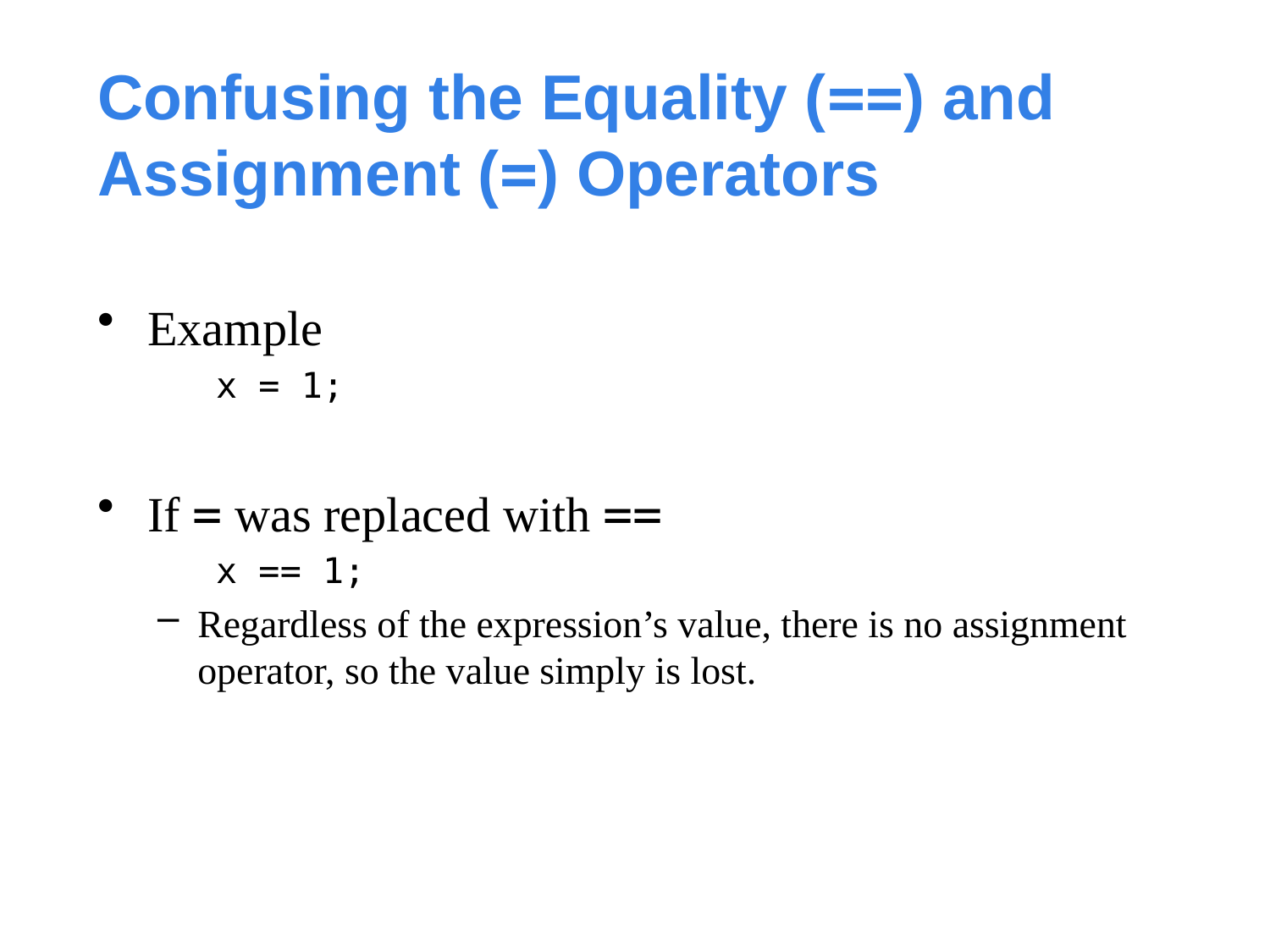

# Confusing the Equality (==) and Assignment (=) Operators
Example
x = 1;

If = was replaced with ==
x == 1;
Regardless of the expression’s value, there is no assignment operator, so the value simply is lost.